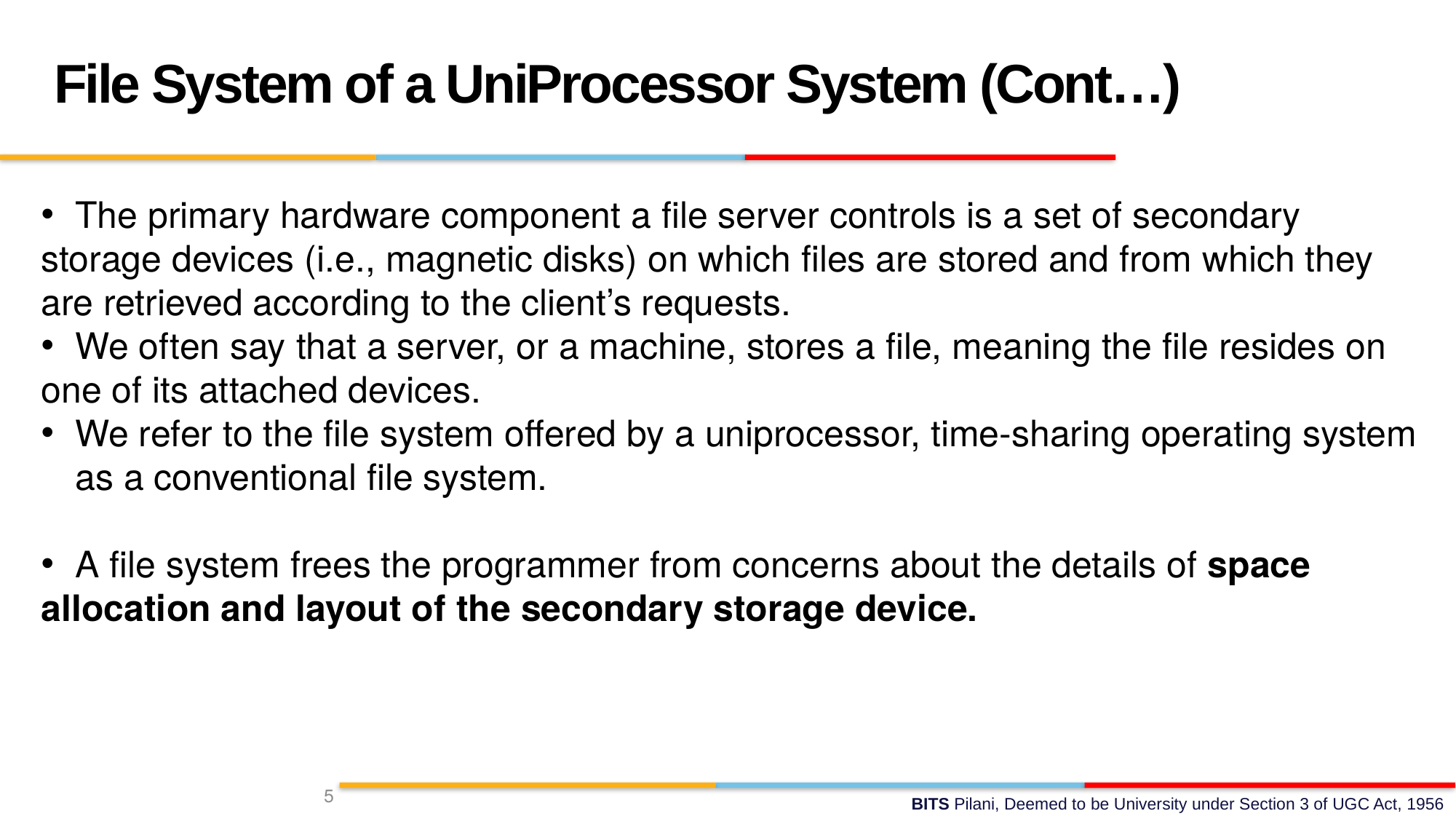

File System of a UniProcessor System (Cont…)
The primary hardware component a file server controls is a set of secondary
storage devices (i.e., magnetic disks) on which files are stored and from which they
are retrieved according to the client’s requests.
We often say that a server, or a machine, stores a file, meaning the file resides on
one of its attached devices.
We refer to the file system offered by a uniprocessor, time-sharing operating system as a conventional file system.

A file system frees the programmer from concerns about the details of space
allocation and layout of the secondary storage device.

5